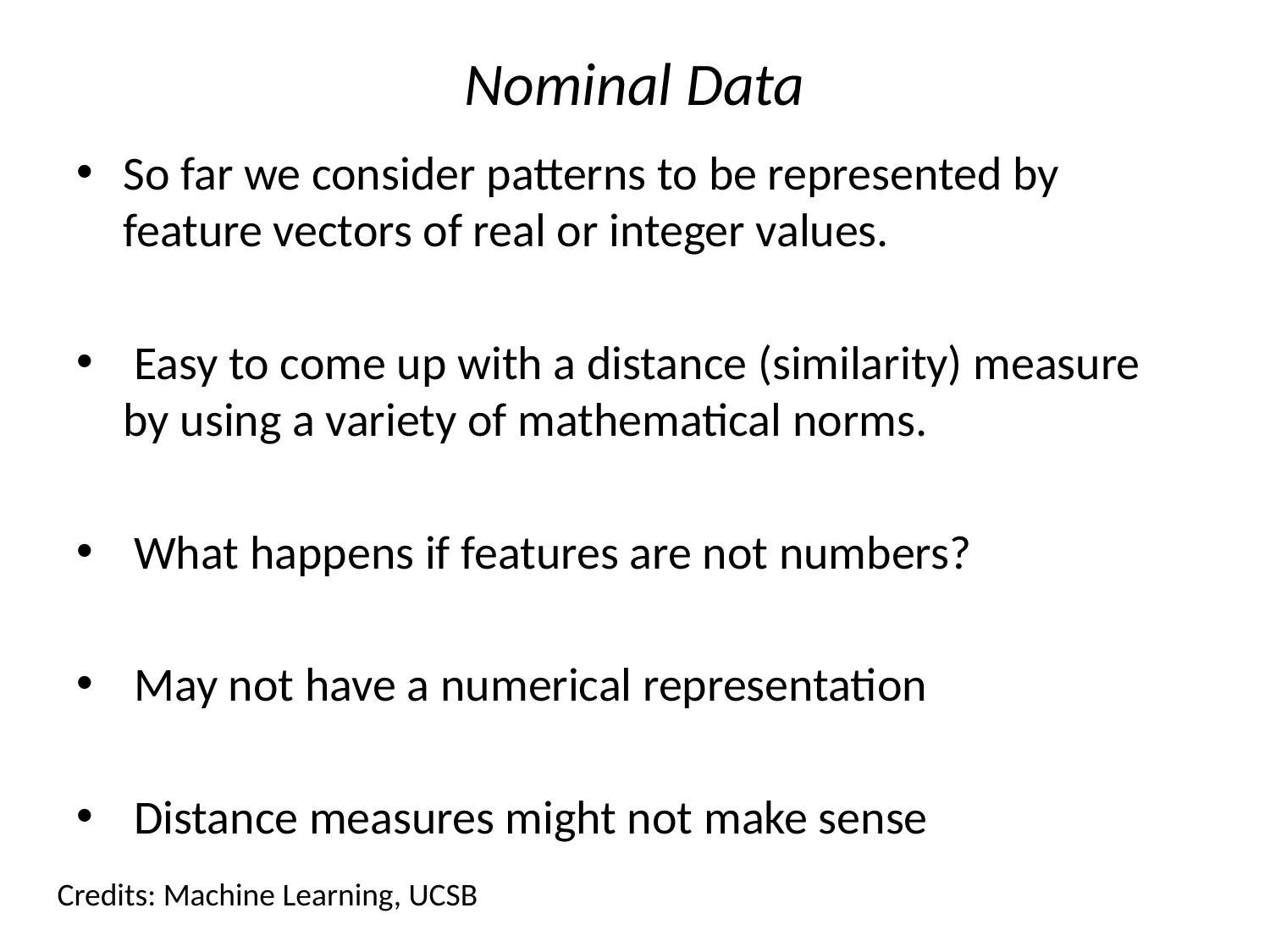

# Nominal Data
So far we consider patterns to be represented by feature vectors of real or integer values.

 Easy to come up with a distance (similarity) measure by using a variety of mathematical norms.

 What happens if features are not numbers?

 May not have a numerical representation

 Distance measures might not make sense
Credits: Machine Learning, UCSB